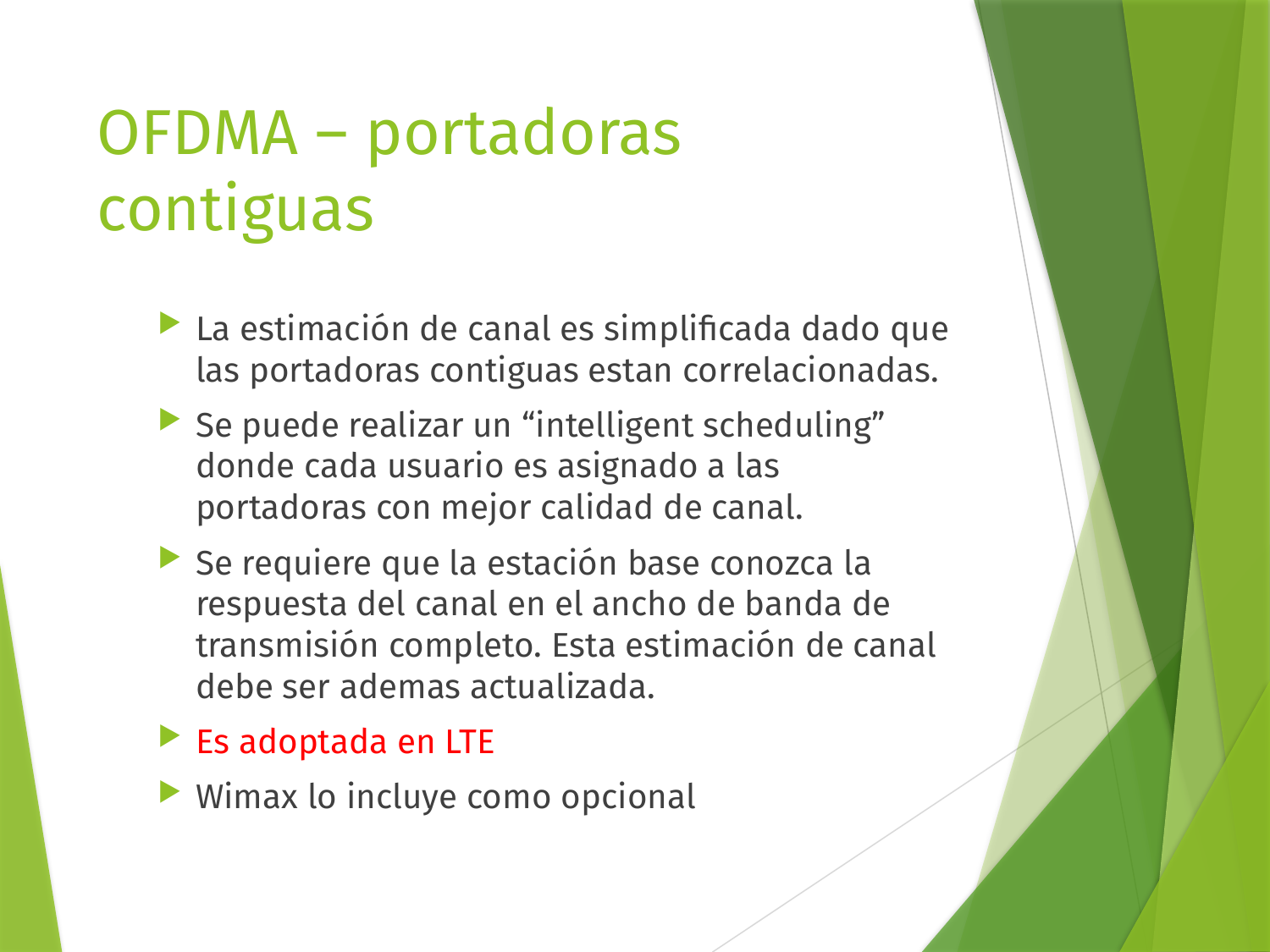

# OFDMA – portadoras contiguas
La estimación de canal es simplificada dado que las portadoras contiguas estan correlacionadas.
Se puede realizar un “intelligent scheduling” donde cada usuario es asignado a las portadoras con mejor calidad de canal.
Se requiere que la estación base conozca la respuesta del canal en el ancho de banda de transmisión completo. Esta estimación de canal debe ser ademas actualizada.
Es adoptada en LTE
Wimax lo incluye como opcional